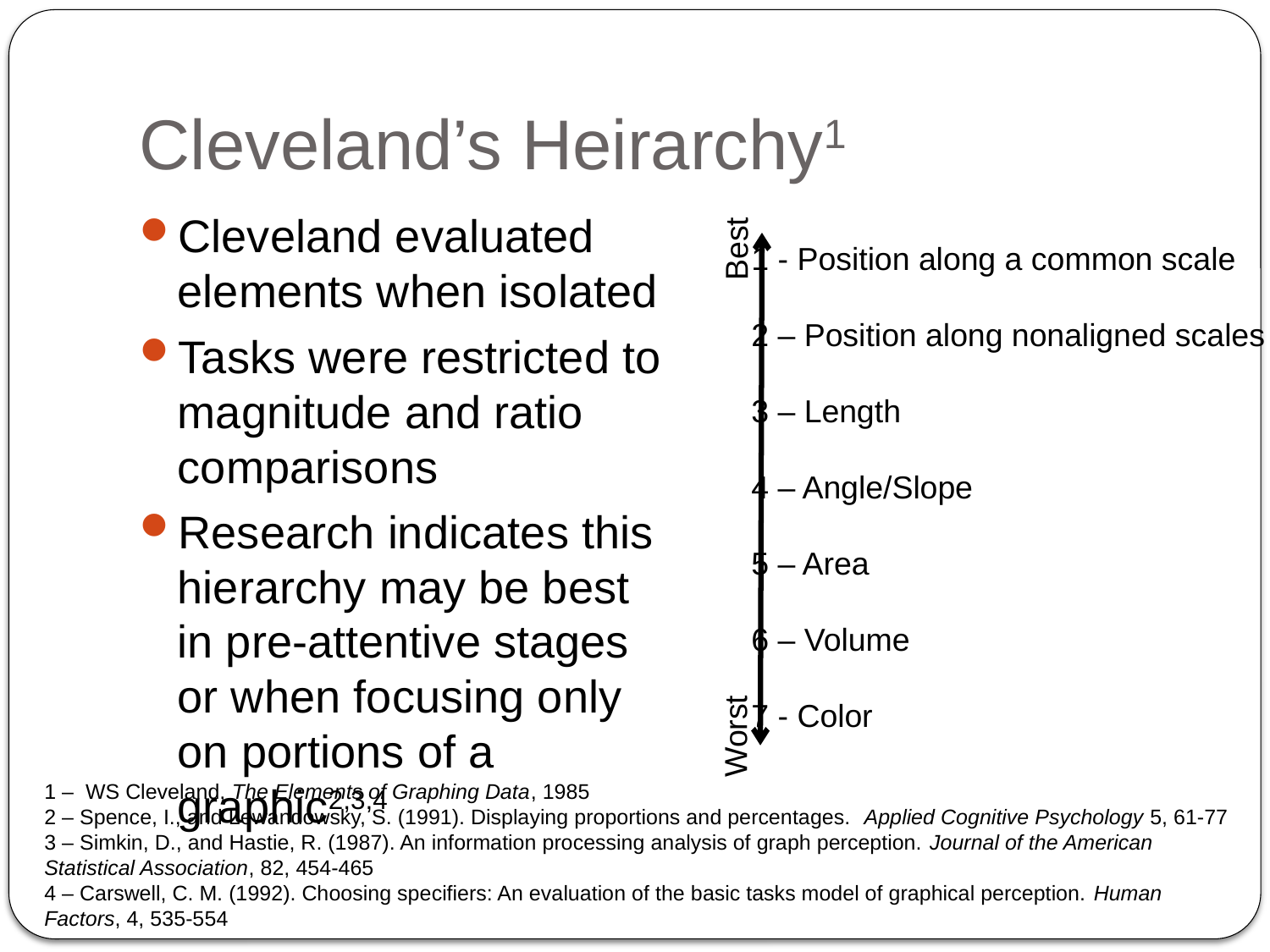

# Cleveland’s Heirarchy1
Cleveland evaluated elements when isolated
Tasks were restricted to magnitude and ratio comparisons
Research indicates this hierarchy may be best in pre-attentive stages or when focusing only on portions of a graphic2,3,4

Best
1 - Position along a common scale

2 – Position along nonaligned scales

3 – Length

4 – Angle/Slope

5 – Area

6 – Volume

7 - Color
Worst
1 –  WS Cleveland, The Elements of Graphing Data, 1985
2 – Spence, I., and Lewandowsky, S. (1991). Displaying proportions and percentages.  Applied Cognitive Psychology 5, 61-77
3 – Simkin, D., and Hastie, R. (1987). An information processing analysis of graph perception. Journal of the American Statistical Association, 82, 454-465
4 – Carswell, C. M. (1992). Choosing specifiers: An evaluation of the basic tasks model of graphical perception. Human Factors, 4, 535-554